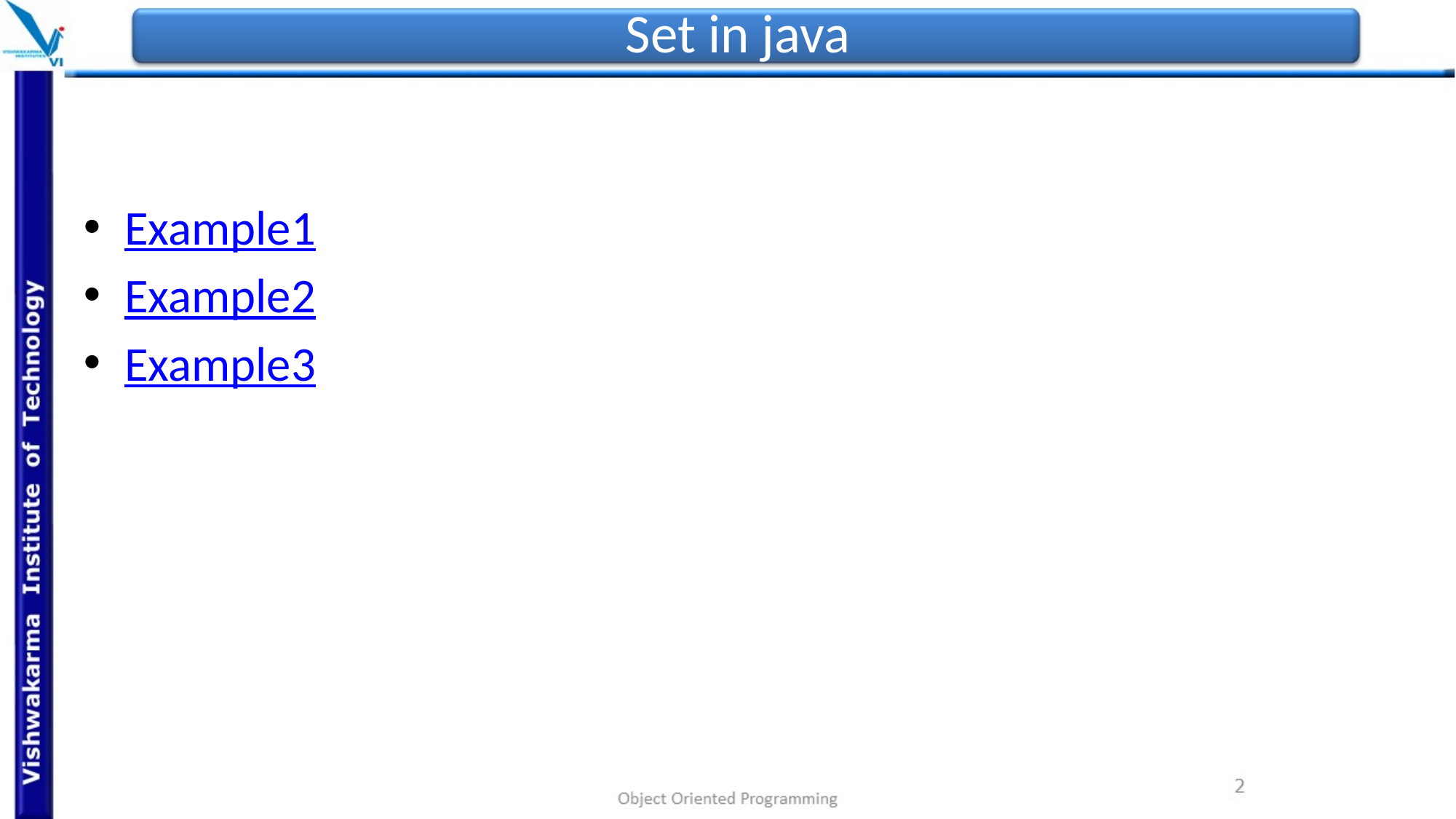

# Set in java
Example1
Example2
Example3